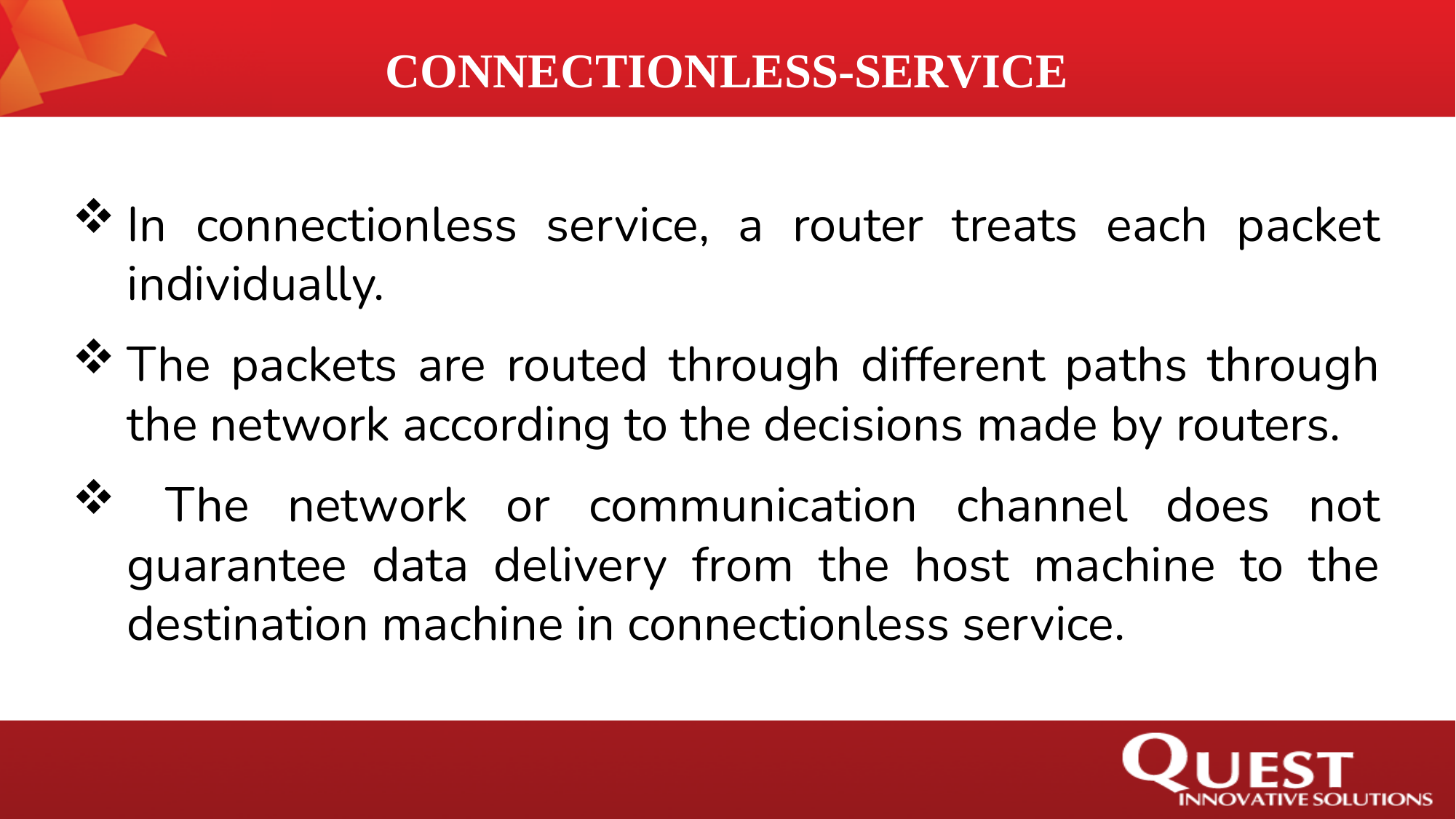

# CONNECTIONLESS-SERVICE
In connectionless service, a router treats each packet individually.
The packets are routed through different paths through the network according to the decisions made by routers.
 The network or communication channel does not guarantee data delivery from the host machine to the destination machine in connectionless service.